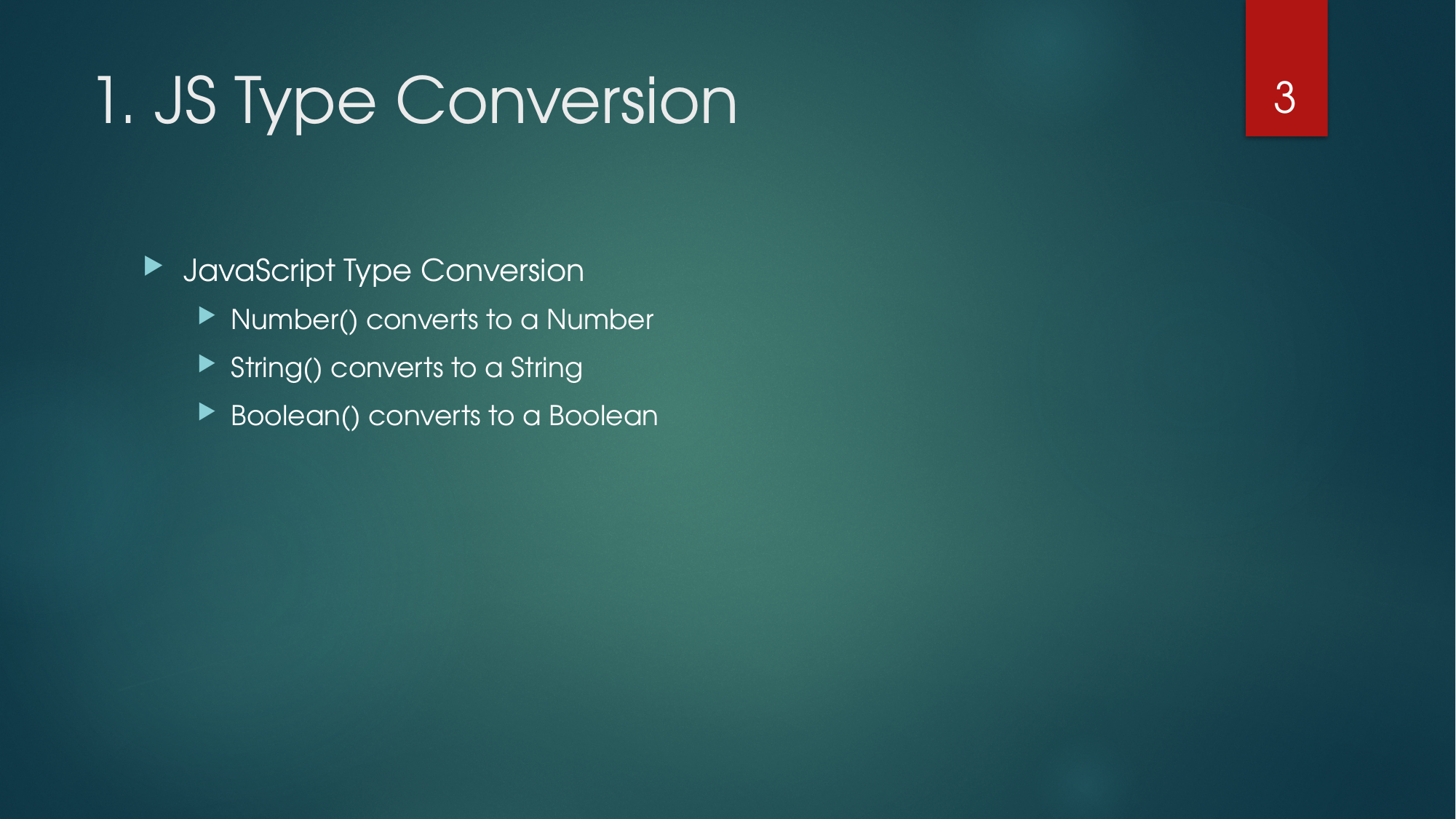

3
# 1. JS Type Conversion
JavaScript Type Conversion
Number() converts to a Number
String() converts to a String
Boolean() converts to a Boolean